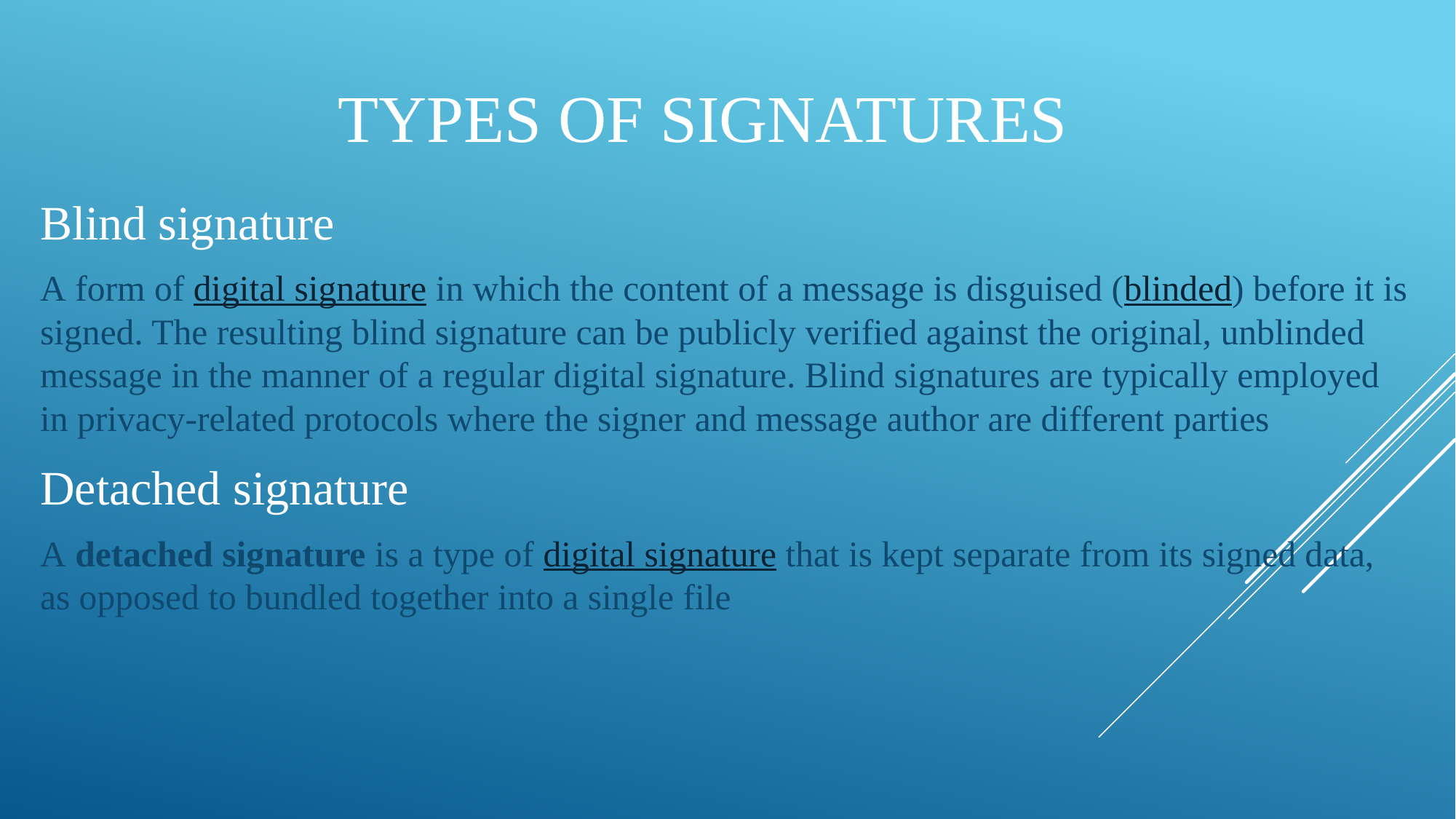

# Types of signatures
Blind signature
A form of digital signature in which the content of a message is disguised (blinded) before it is signed. The resulting blind signature can be publicly verified against the original, unblinded message in the manner of a regular digital signature. Blind signatures are typically employed in privacy-related protocols where the signer and message author are different parties
Detached signature
A detached signature is a type of digital signature that is kept separate from its signed data, as opposed to bundled together into a single file